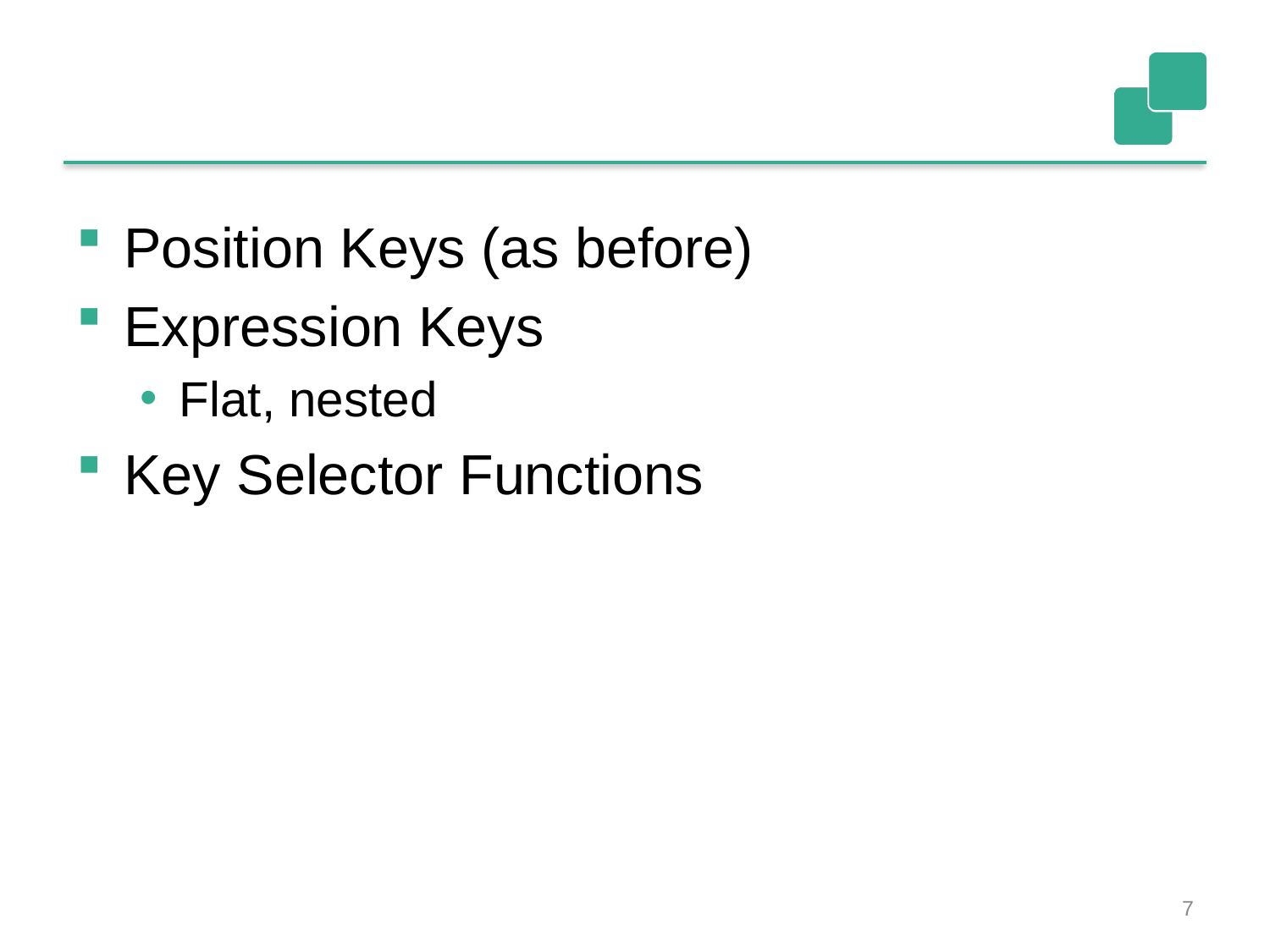

#
Position Keys (as before)
Expression Keys
Flat, nested
Key Selector Functions
7